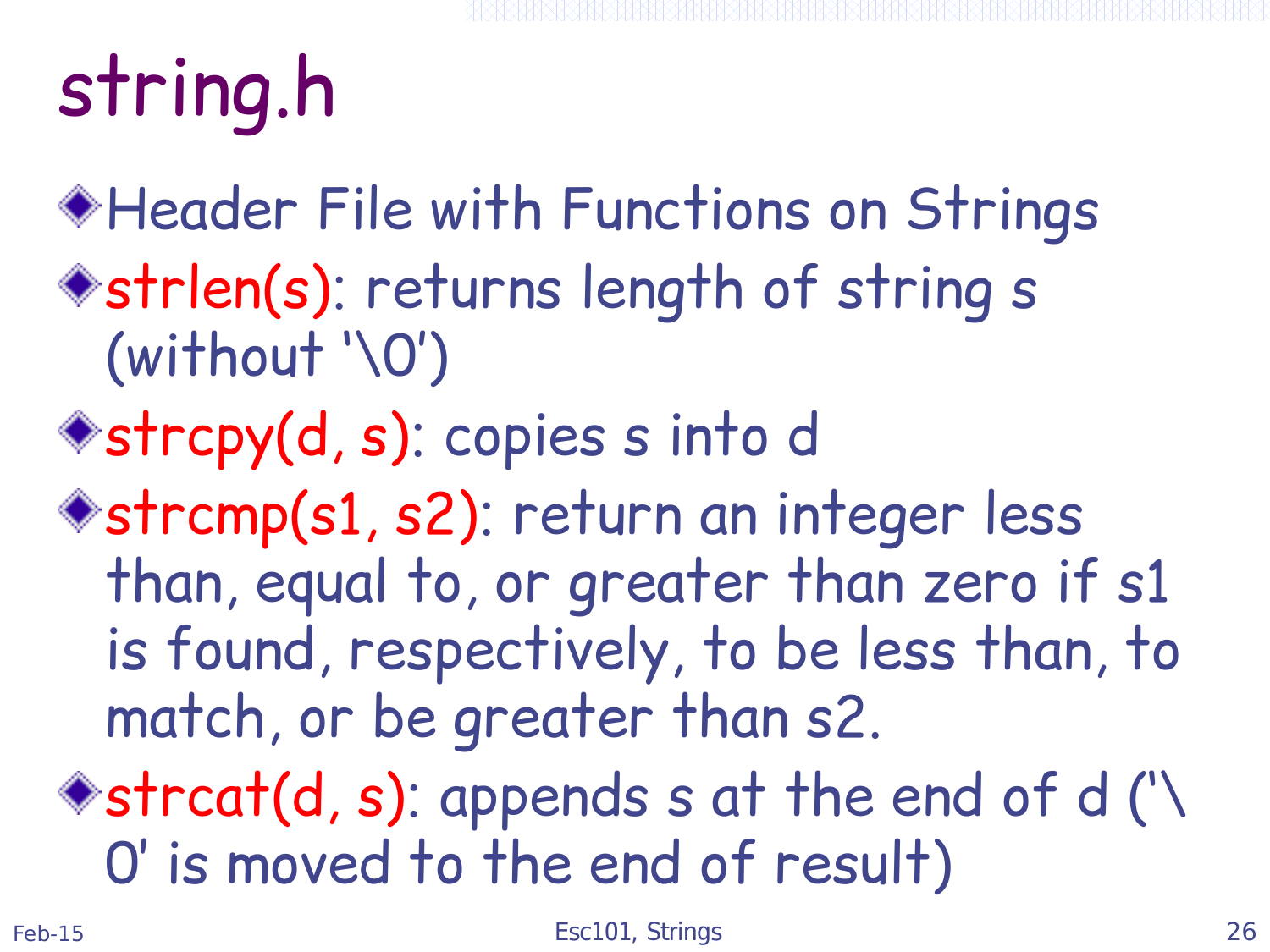

# string.h
Header File with Functions on Strings
strlen(s): returns length of string s (without ‘\0’)
strcpy(d, s): copies s into d
strcmp(s1, s2): return an integer less than, equal to, or greater than zero if s1 is found, respectively, to be less than, to match, or be greater than s2.
strcat(d, s): appends s at the end of d (‘\0’ is moved to the end of result)

Feb-15
Esc101, Strings
26